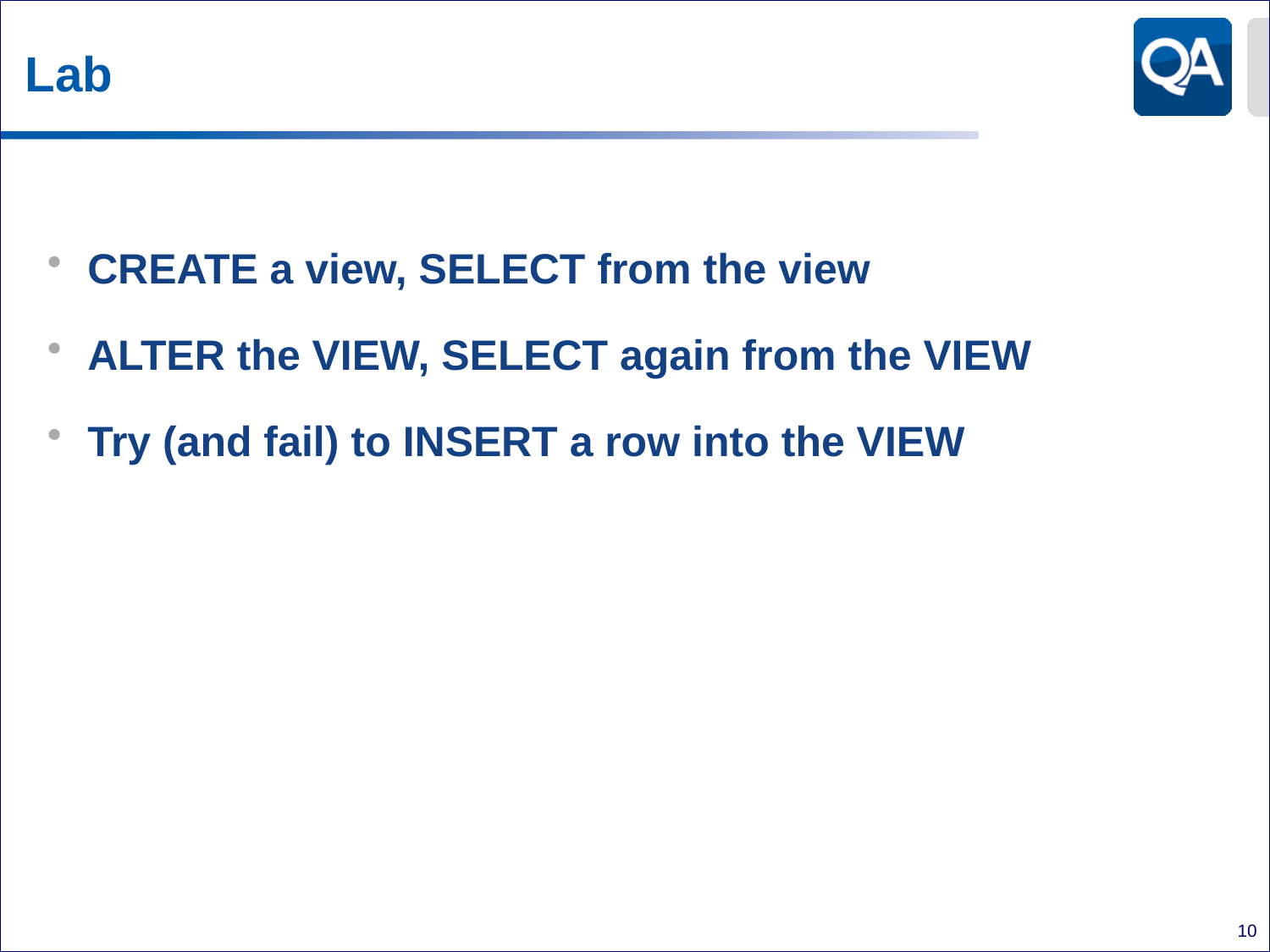

# Lab

CREATE a view, SELECT from the view
ALTER the VIEW, SELECT again from the VIEW
Try (and fail) to INSERT a row into the VIEW